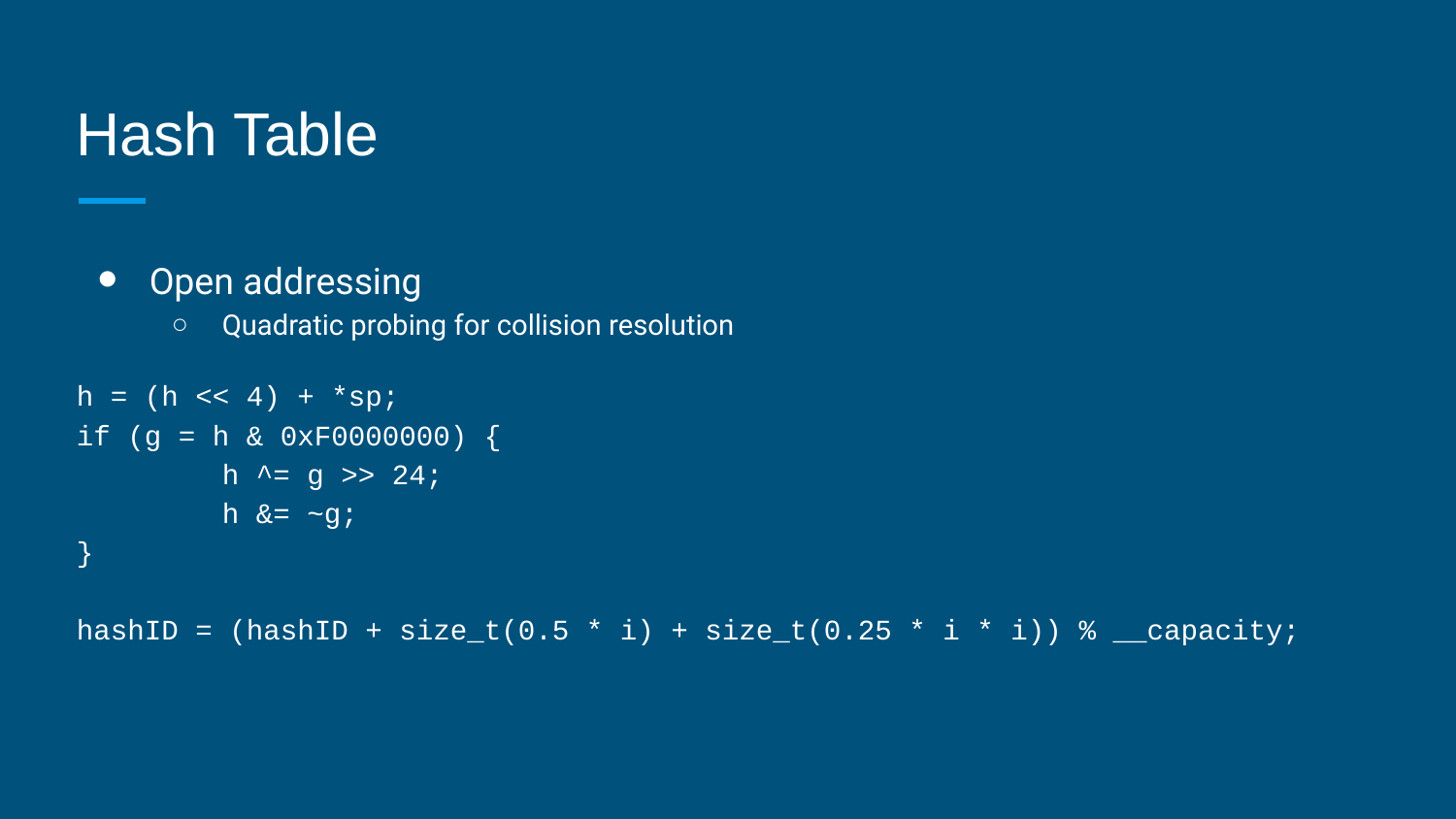

# Hash Table
Open addressing
Quadratic probing for collision resolution
h = (h << 4) + *sp;
if (g = h & 0xF0000000) {
	h ^= g >> 24;
	h &= ~g;
}
hashID = (hashID + size_t(0.5 * i) + size_t(0.25 * i * i)) % __capacity;